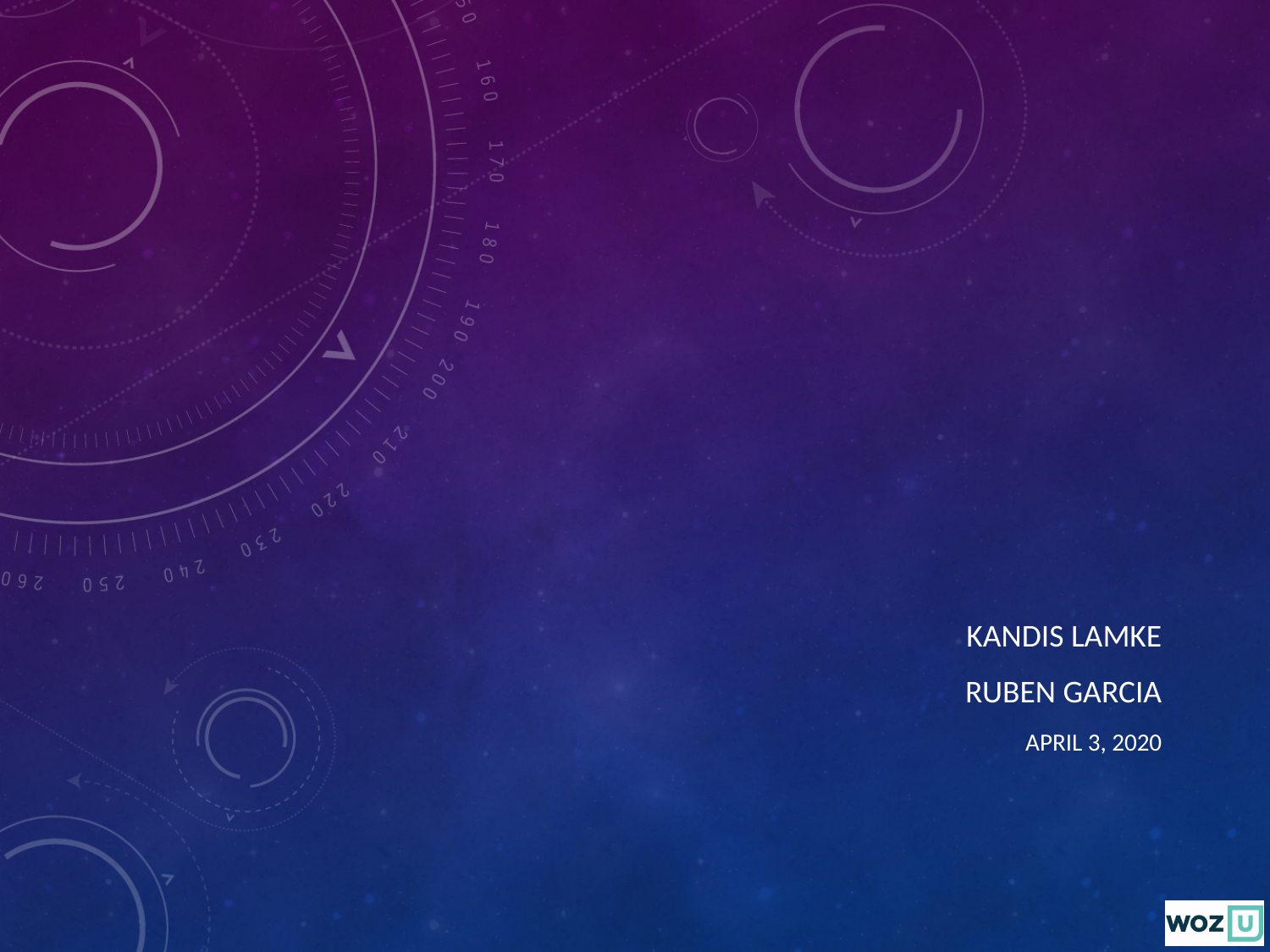

#
Kandis Lamke
Ruben Garcia
April 3, 2020